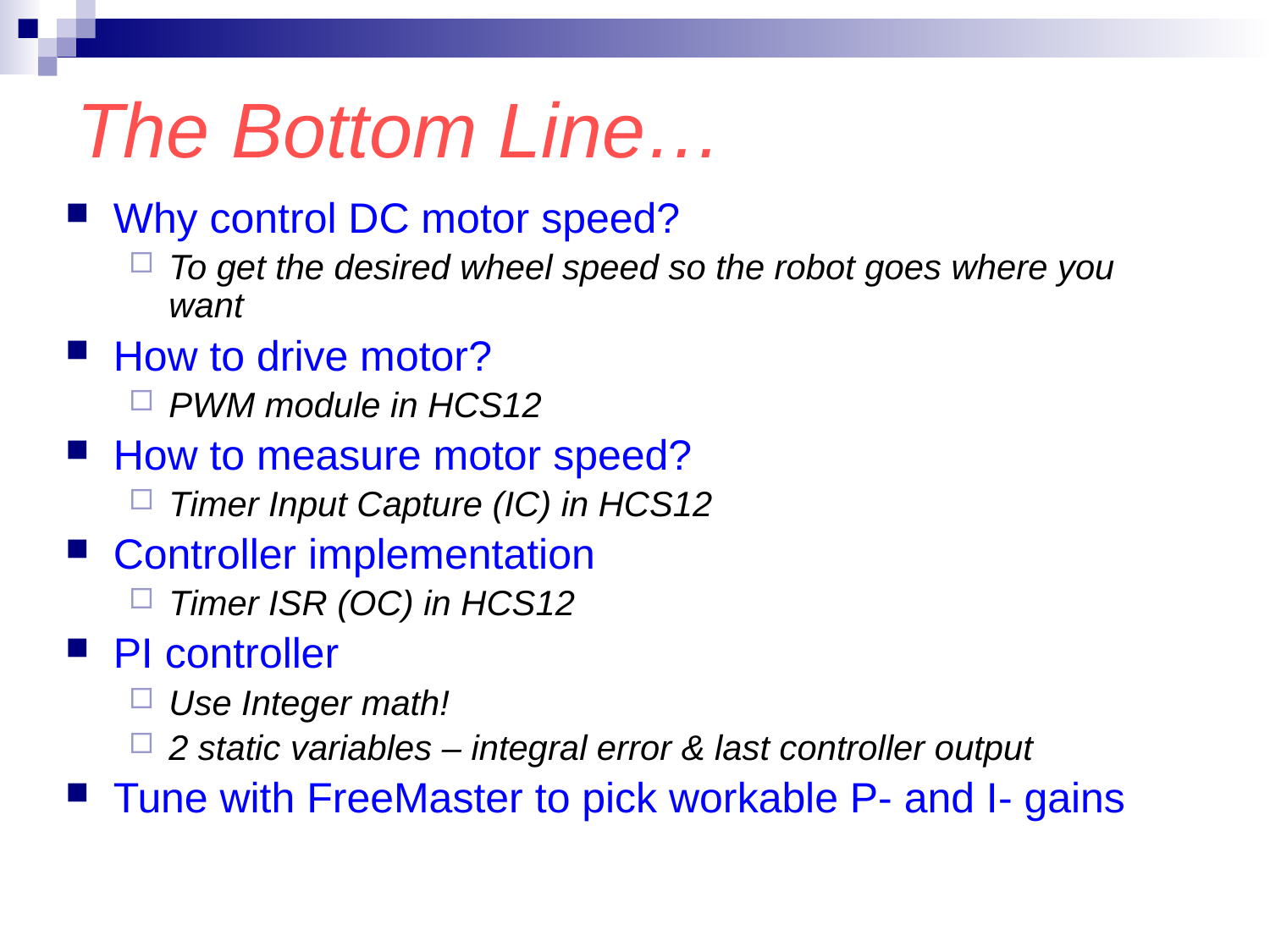

# The Bottom Line…
Why control DC motor speed?
To get the desired wheel speed so the robot goes where you want
How to drive motor?
PWM module in HCS12
How to measure motor speed?
Timer Input Capture (IC) in HCS12
Controller implementation
Timer ISR (OC) in HCS12
PI controller
Use Integer math!
2 static variables – integral error & last controller output
Tune with FreeMaster to pick workable P- and I- gains